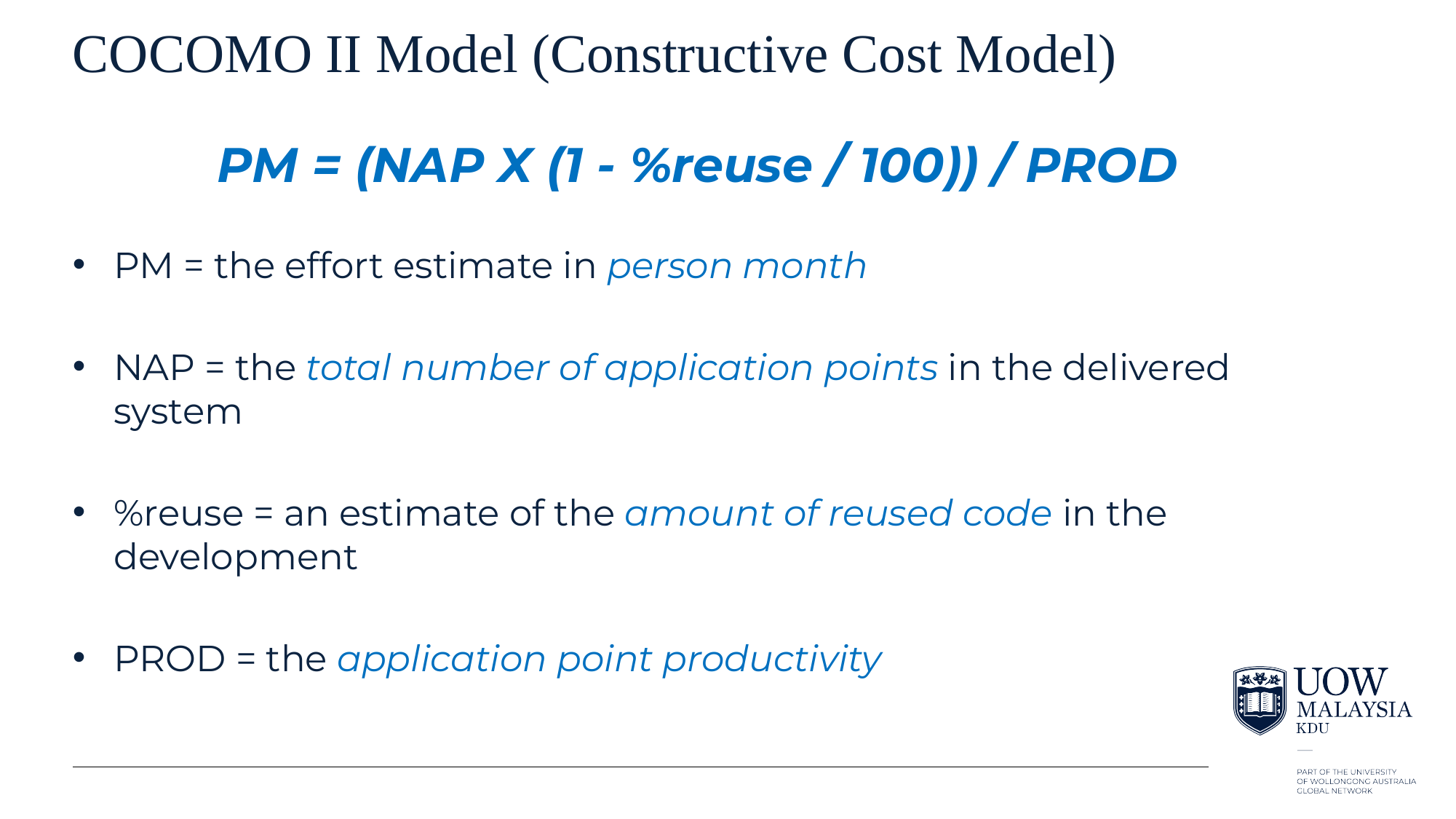

# COCOMO II Model (Constructive Cost Model)
PM = (NAP X (1 - %reuse / 100)) / PROD

PM = the effort estimate in person month

NAP = the total number of application points in the delivered system

%reuse = an estimate of the amount of reused code in the development

PROD = the application point productivity